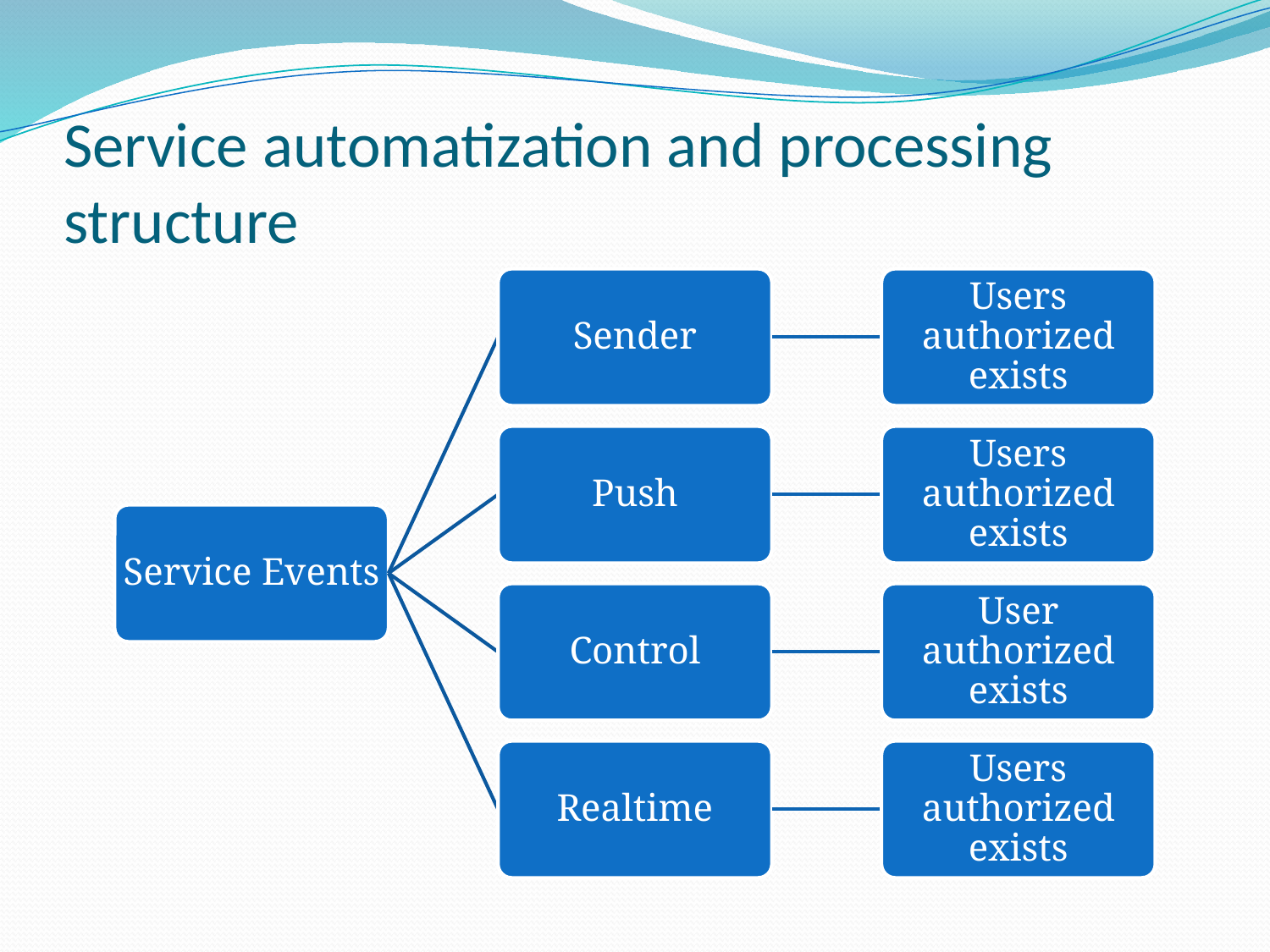

# Service automatization and processing structure
Service Events

Sender

Users authorized exists

Push

Users authorized exists

Control

User authorized exists

Realtime

Users authorized exists